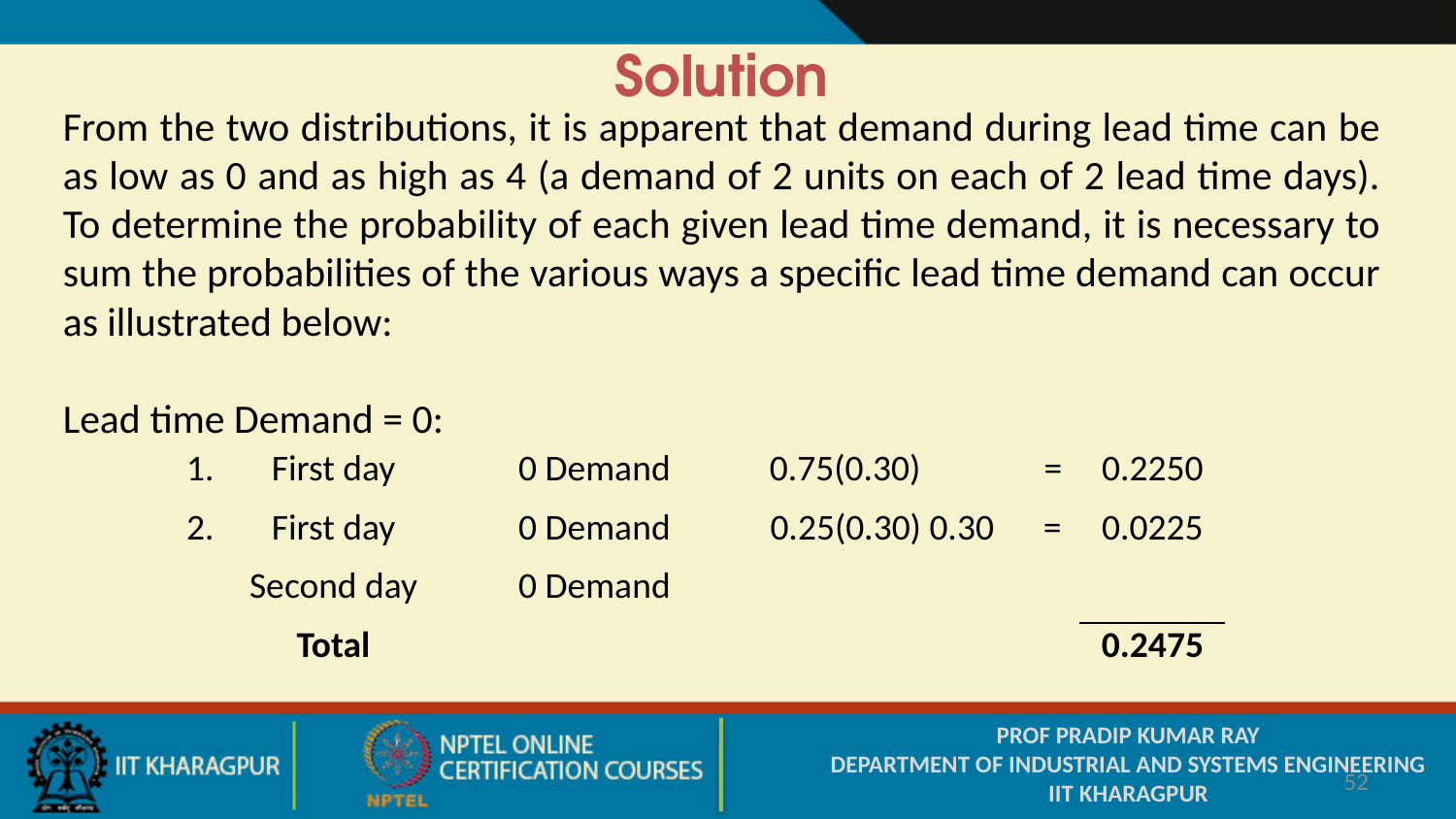

Solution
From the two distributions, it is apparent that demand during lead time can be as low as 0 and as high as 4 (a demand of 2 units on each of 2 lead time days). To determine the probability of each given lead time demand, it is necessary to sum the probabilities of the various ways a specific lead time demand can occur as illustrated below:

Lead time Demand = 0:

| 1. | First day | 0 Demand | 0.75(0.30) = | 0.2250 |
| --- | --- | --- | --- | --- |
| 2. | First day | 0 Demand | 0.25(0.30) 0.30 = | 0.0225 |
|  | Second day | 0 Demand |  |  |
|  | Total |  |  | 0.2475 |
PROF PRADIP KUMAR RAY
DEPARTMENT OF INDUSTRIAL AND SYSTEMS ENGINEERING
IIT KHARAGPUR
52